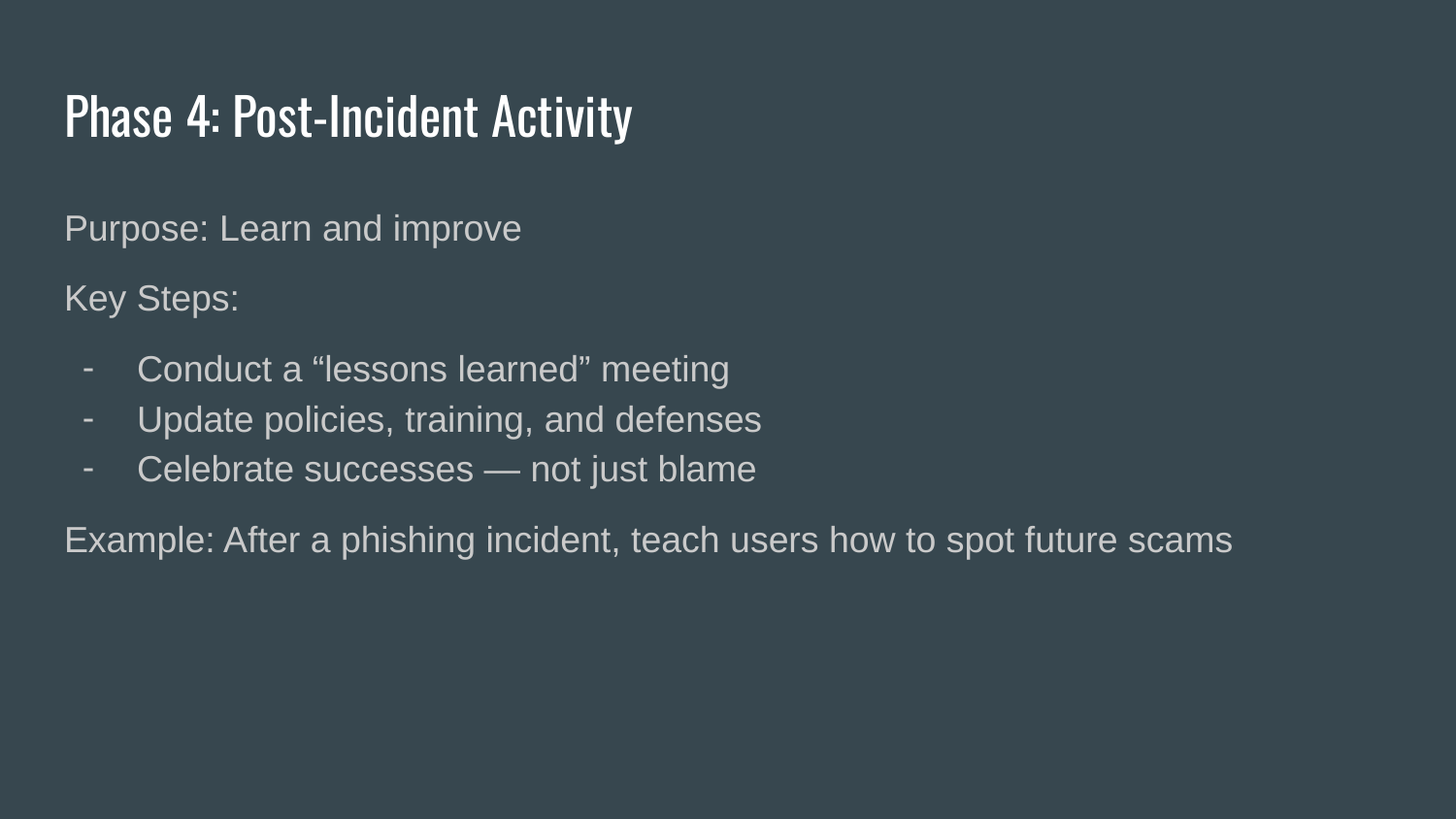

# Phase 4: Post-Incident Activity
Purpose: Learn and improve
Key Steps:
Conduct a “lessons learned” meeting
Update policies, training, and defenses
Celebrate successes — not just blame
Example: After a phishing incident, teach users how to spot future scams